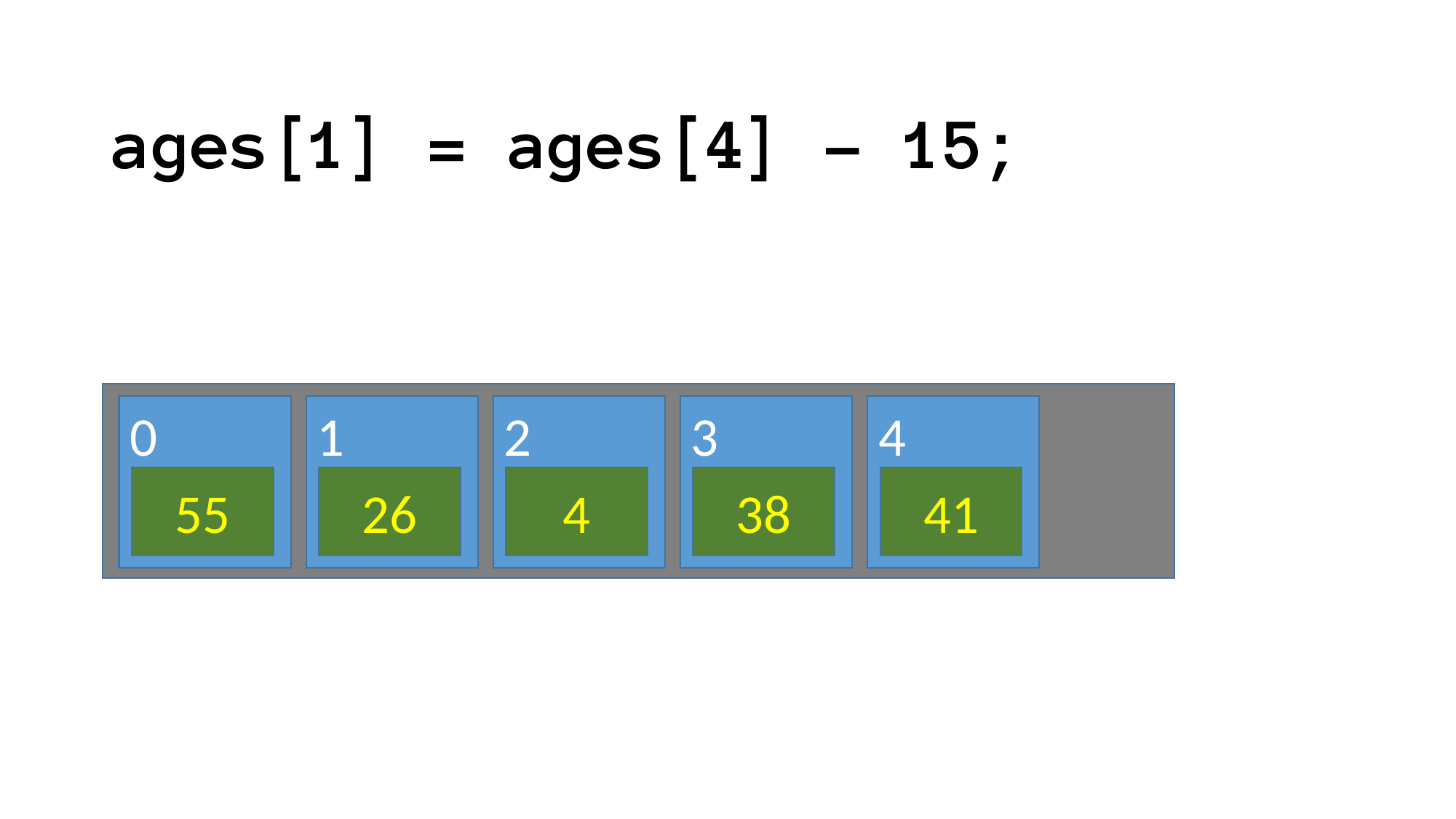

ages[1] = ages[4] - 15;

0
1
2
3
4
55
26
4
38
41